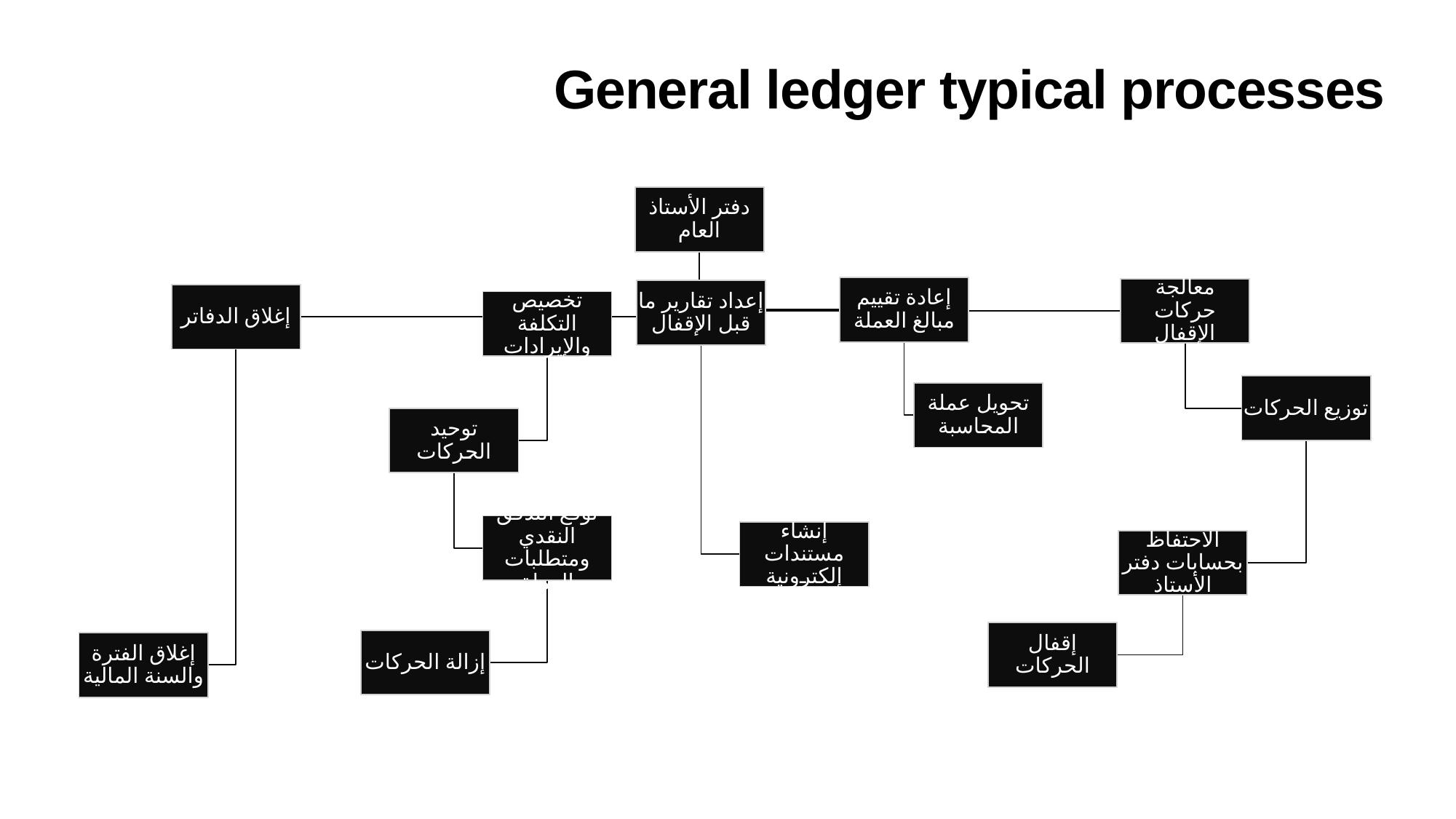

# General ledger typical processes
دفتر الأستاذ العام

إعادة تقييم مبالغ العملة
معالجة حركات الإقفال
إعداد تقارير ما قبل الإقفال
إغلاق الدفاتر
تخصيص التكلفة والإيرادات

توزيع الحركات
تحويل عملة المحاسبة
توحيد الحركات

توقع التدفق النقدي ومتطلبات العملة
إنشاء مستندات إلكترونية
الاحتفاظ بحسابات دفتر الأستاذ

إقفال الحركات
إزالة الحركات
إغلاق الفترة والسنة المالية
General ledger